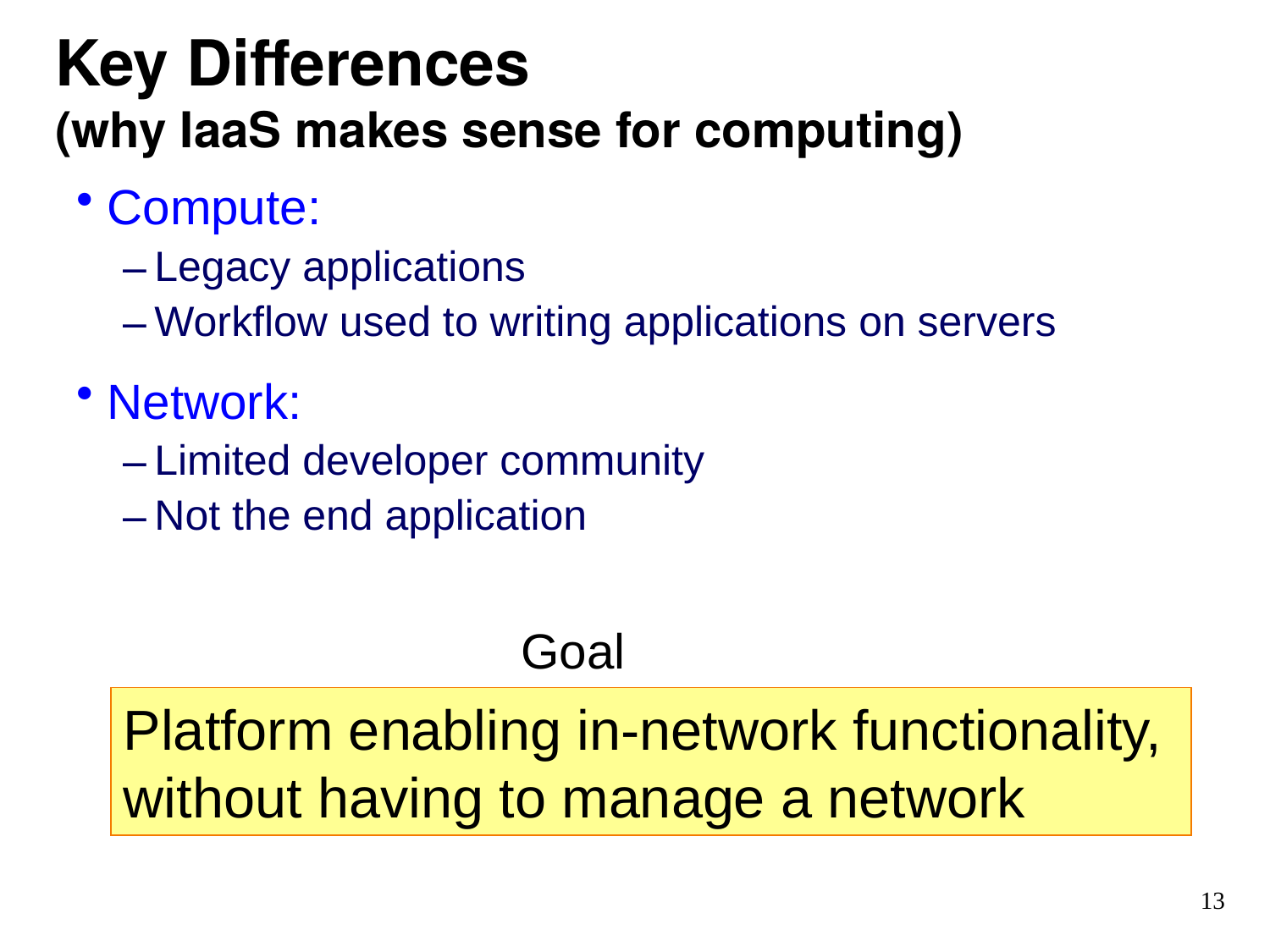

# Key Differences (why IaaS makes sense for computing)
Compute:
Legacy applications
Workflow used to writing applications on servers
Network:
Limited developer community
Not the end application

Goal
Platform enabling in-network functionality,
without having to manage a network
13